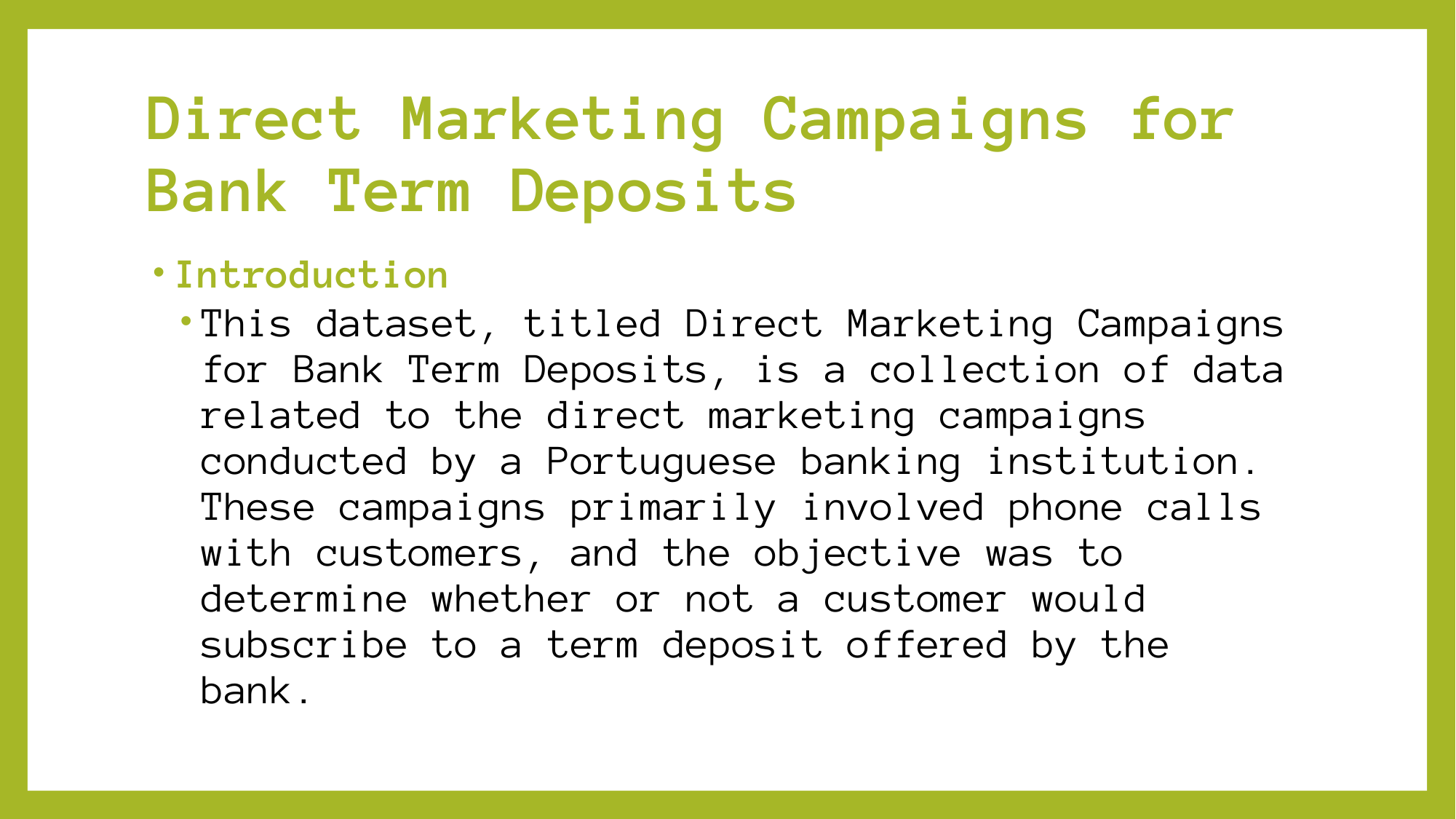

# Direct Marketing Campaigns for Bank Term Deposits
Introduction
This dataset, titled Direct Marketing Campaigns for Bank Term Deposits, is a collection of data related to the direct marketing campaigns conducted by a Portuguese banking institution. These campaigns primarily involved phone calls with customers, and the objective was to determine whether or not a customer would subscribe to a term deposit offered by the bank.